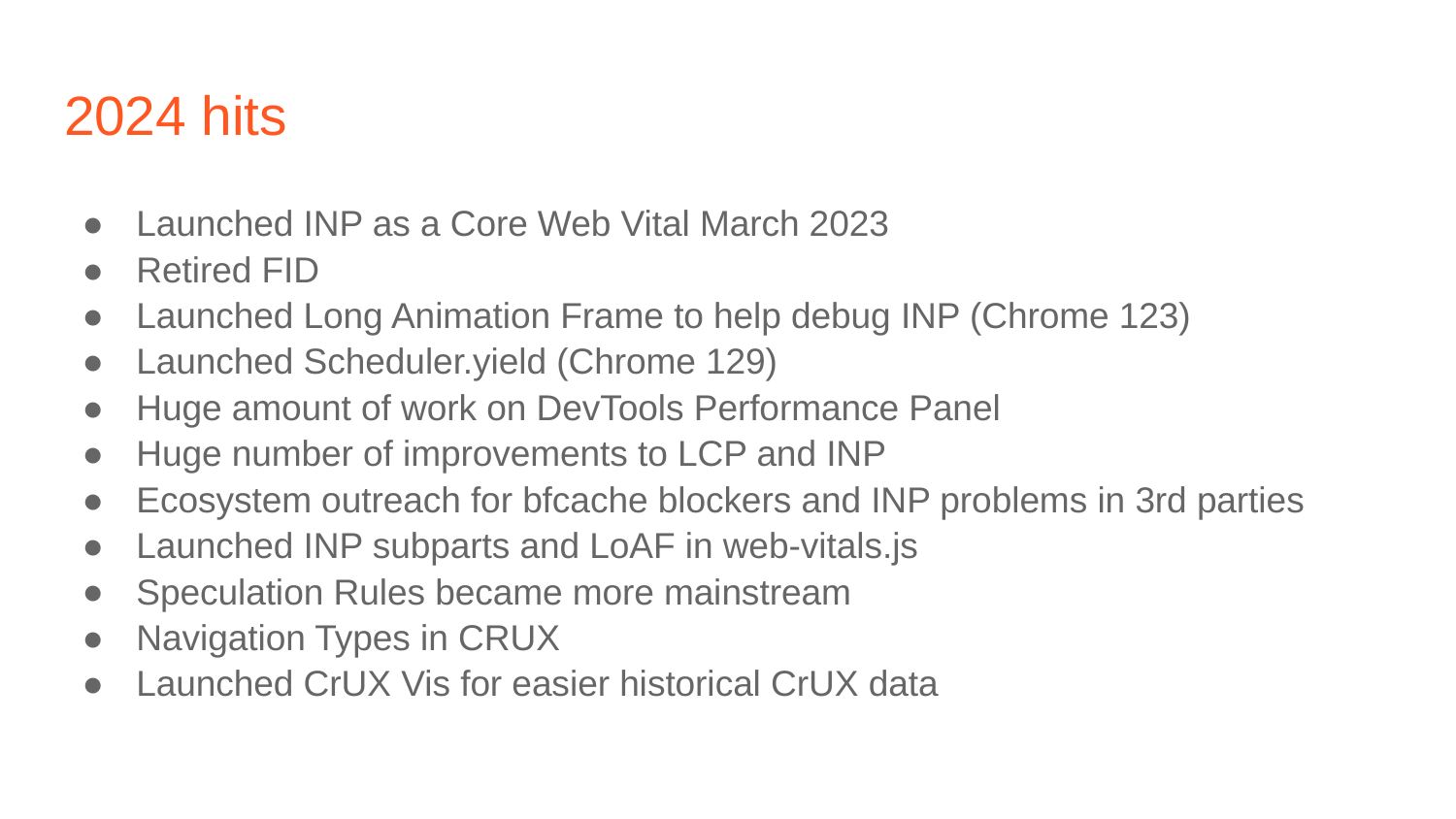

# 2024 hits
Launched INP as a Core Web Vital March 2023
Retired FID
Launched Long Animation Frame to help debug INP (Chrome 123)
Launched Scheduler.yield (Chrome 129)
Huge amount of work on DevTools Performance Panel
Huge number of improvements to LCP and INP
Ecosystem outreach for bfcache blockers and INP problems in 3rd parties
Launched INP subparts and LoAF in web-vitals.js
Speculation Rules became more mainstream
Navigation Types in CRUX
Launched CrUX Vis for easier historical CrUX data